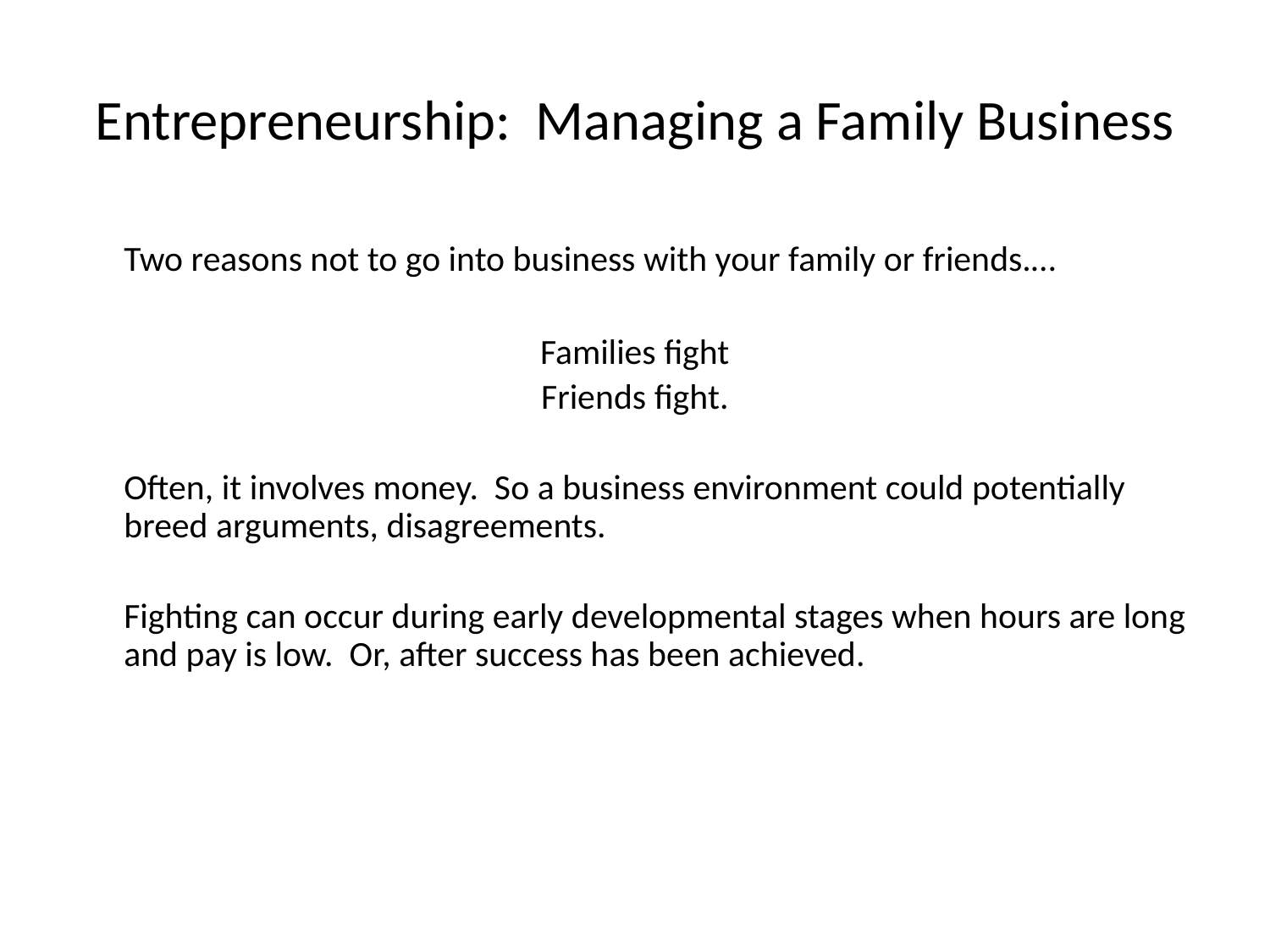

# Entrepreneurship:  Managing a Family Business
	Two reasons not to go into business with your family or friends.…

Families fight
Friends fight.

	Often, it involves money.  So a business environment could potentially breed arguments, disagreements.

	Fighting can occur during early developmental stages when hours are long and pay is low.  Or, after success has been achieved.